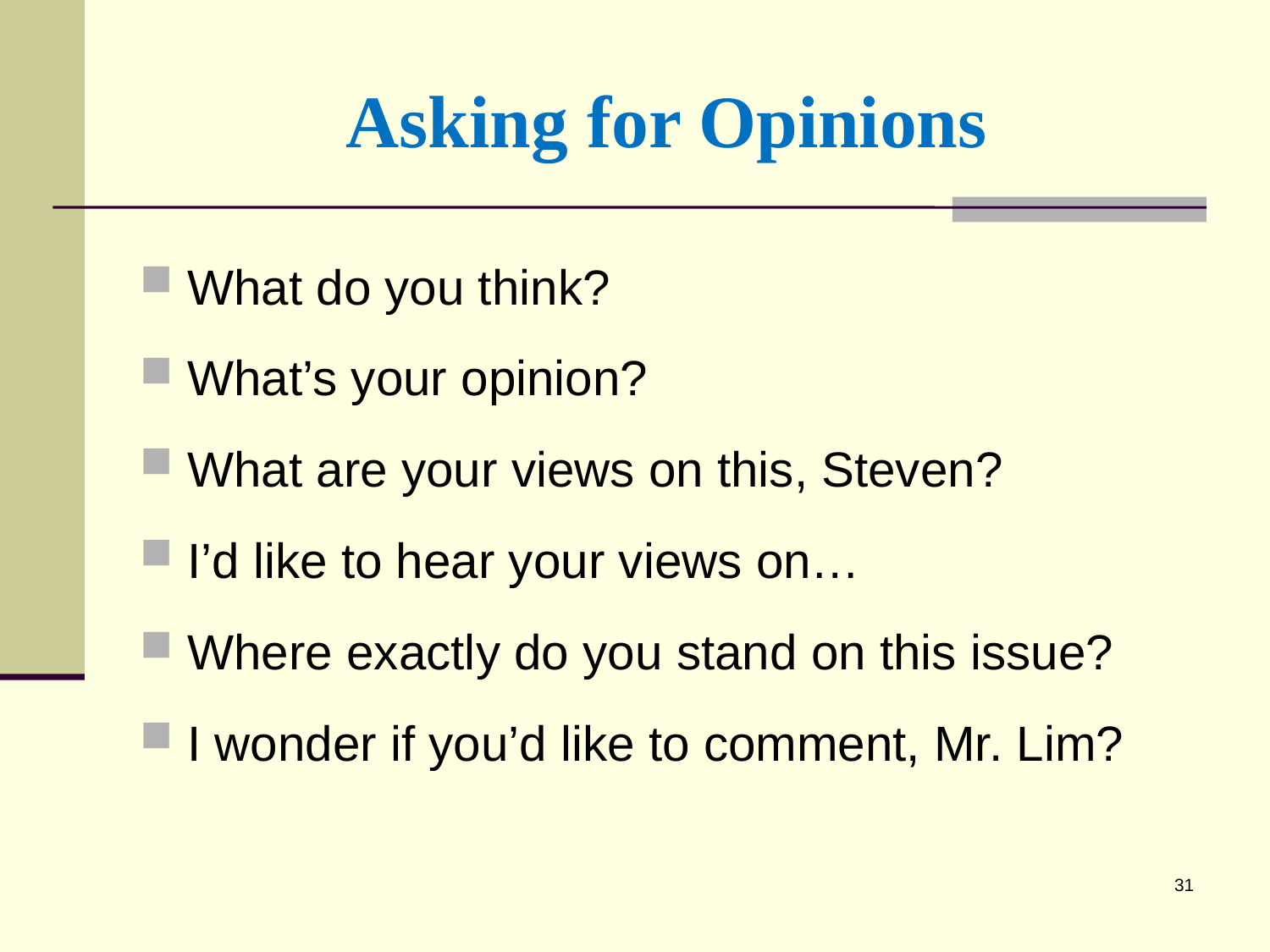

# Asking for Opinions

What do you think?

What’s your opinion?

What are your views on this, Steven?

I’d like to hear your views on…

Where exactly do you stand on this issue?

I wonder if you’d like to comment, Mr. Lim?
31